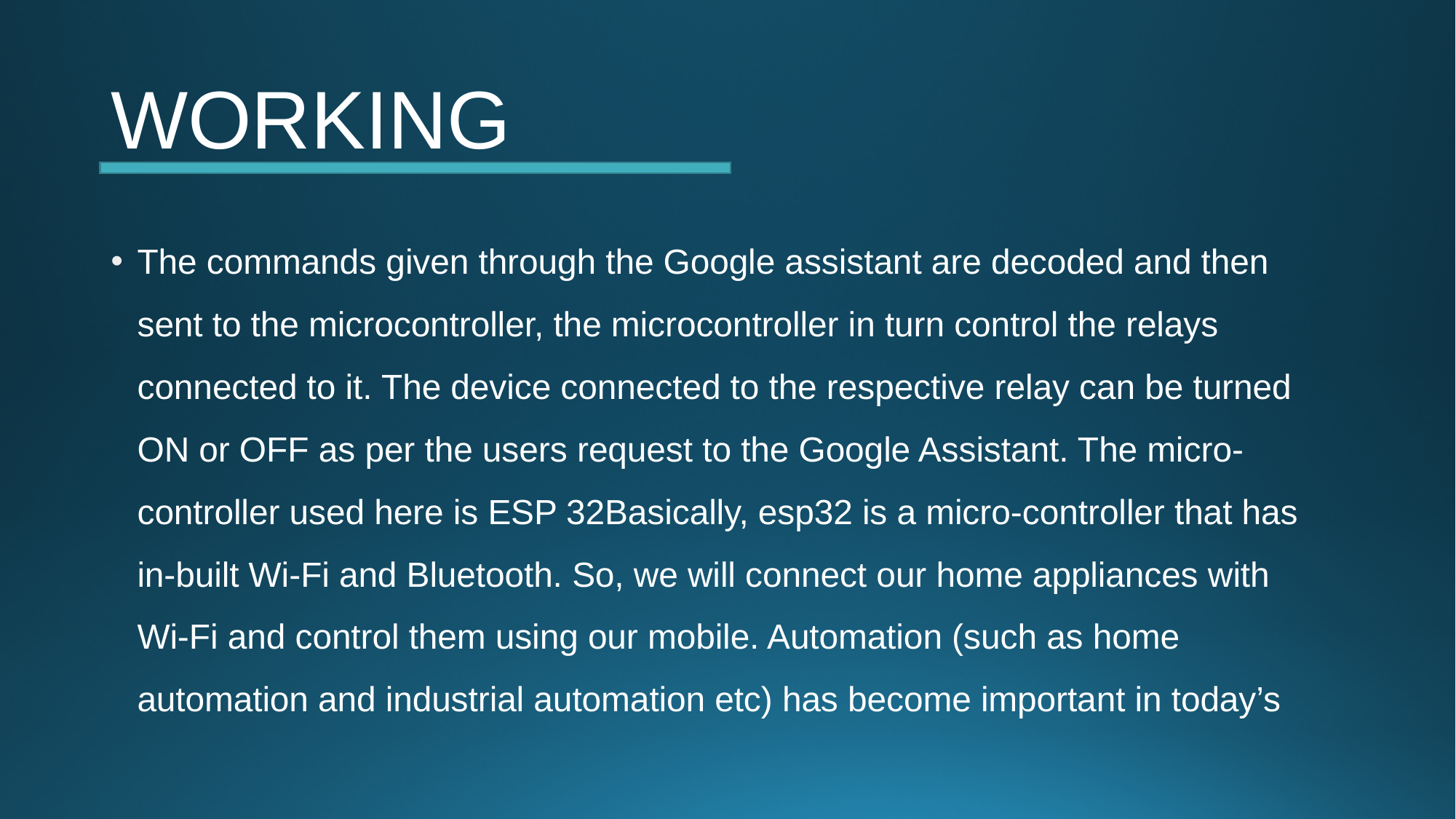

# WORKING

The commands given through the Google assistant are decoded and then sent to the microcontroller, the microcontroller in turn control the relays connected to it. The device connected to the respective relay can be turned ON or OFF as per the users request to the Google Assistant. The micro-controller used here is ESP 32Basically, esp32 is a micro-controller that has in-built Wi-Fi and Bluetooth. So, we will connect our home appliances with Wi-Fi and control them using our mobile. Automation (such as home automation and industrial automation etc) has become important in today’s